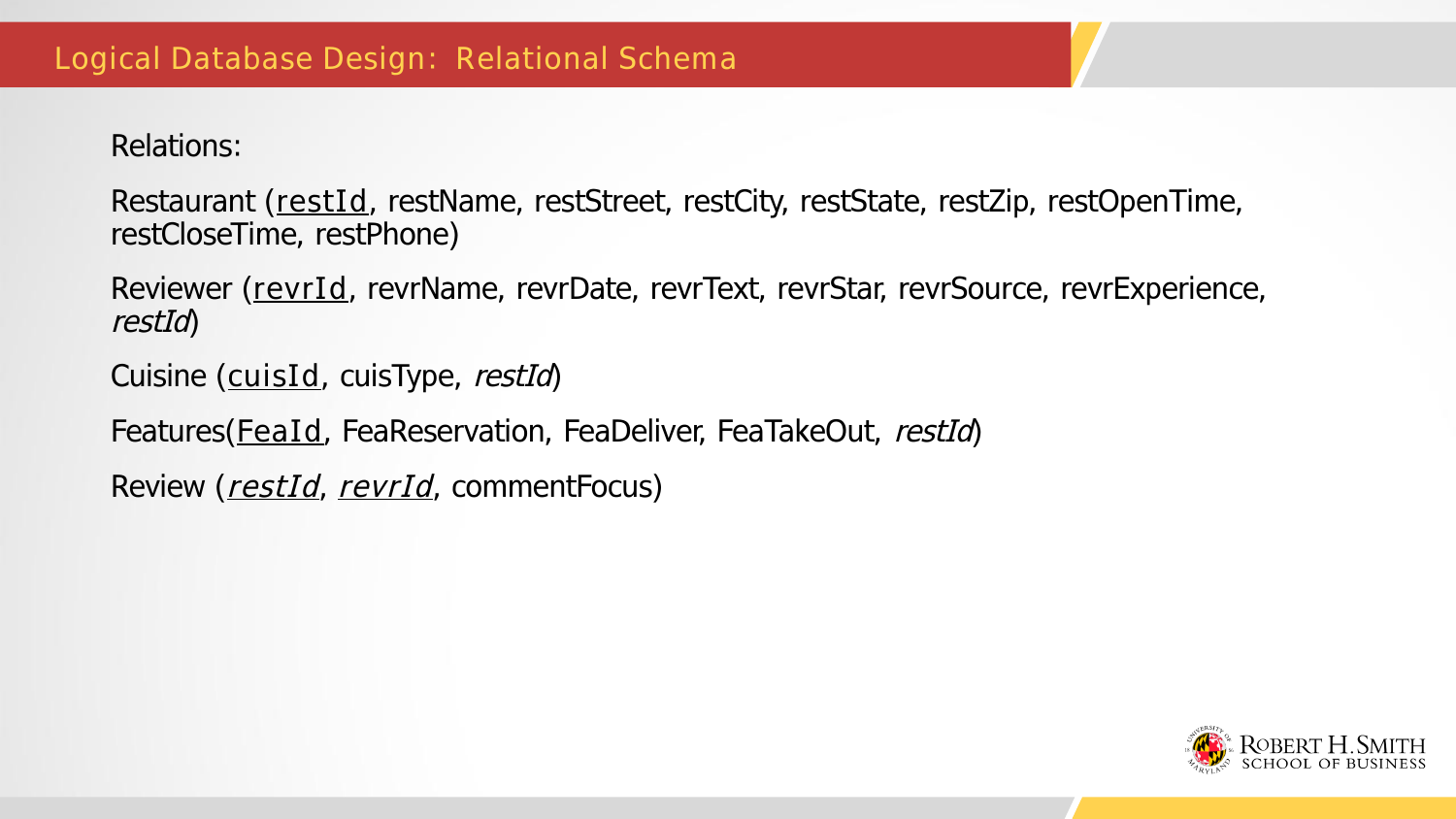

# Logical Database Design:  Relational Schema
Relations:
Restaurant (restId, restName, restStreet, restCity, restState, restZip, restOpenTime, restCloseTime, restPhone)
Reviewer (revrId, revrName, revrDate, revrText, revrStar, revrSource, revrExperience, restId)
Cuisine (cuisId, cuisType, restId)
Features(FeaId, FeaReservation, FeaDeliver, FeaTakeOut, restId)
Review (restId, revrId, commentFocus)